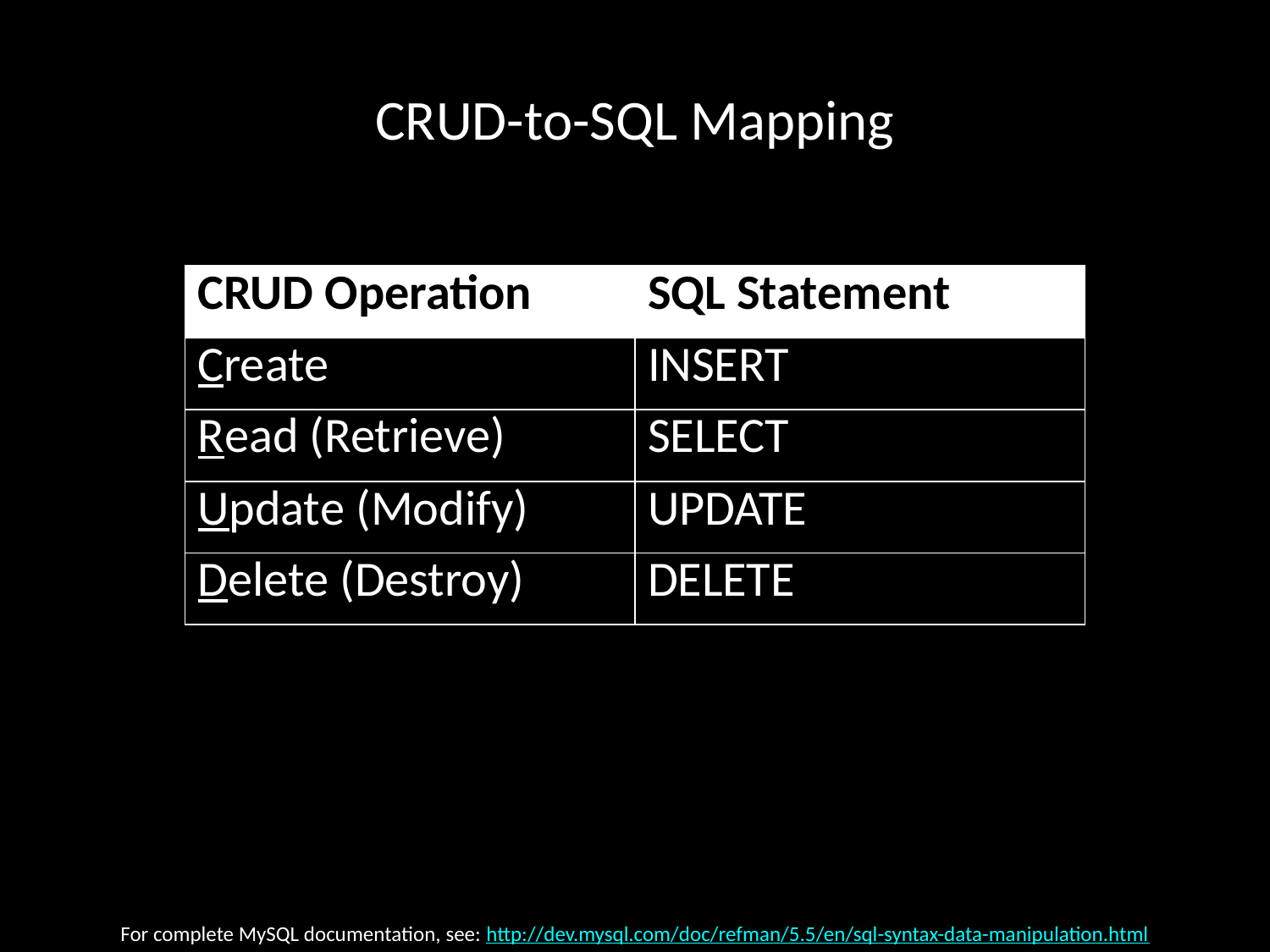

# CRUD-to-SQL Mapping
| CRUD Operation | SQL Statement |
| --- | --- |
| Create | INSERT |
| Read (Retrieve) | SELECT |
| Update (Modify) | UPDATE |
| Delete (Destroy) | DELETE |
For complete MySQL documentation, see: http://dev.mysql.com/doc/refman/5.5/en/sql-syntax-data-manipulation.html